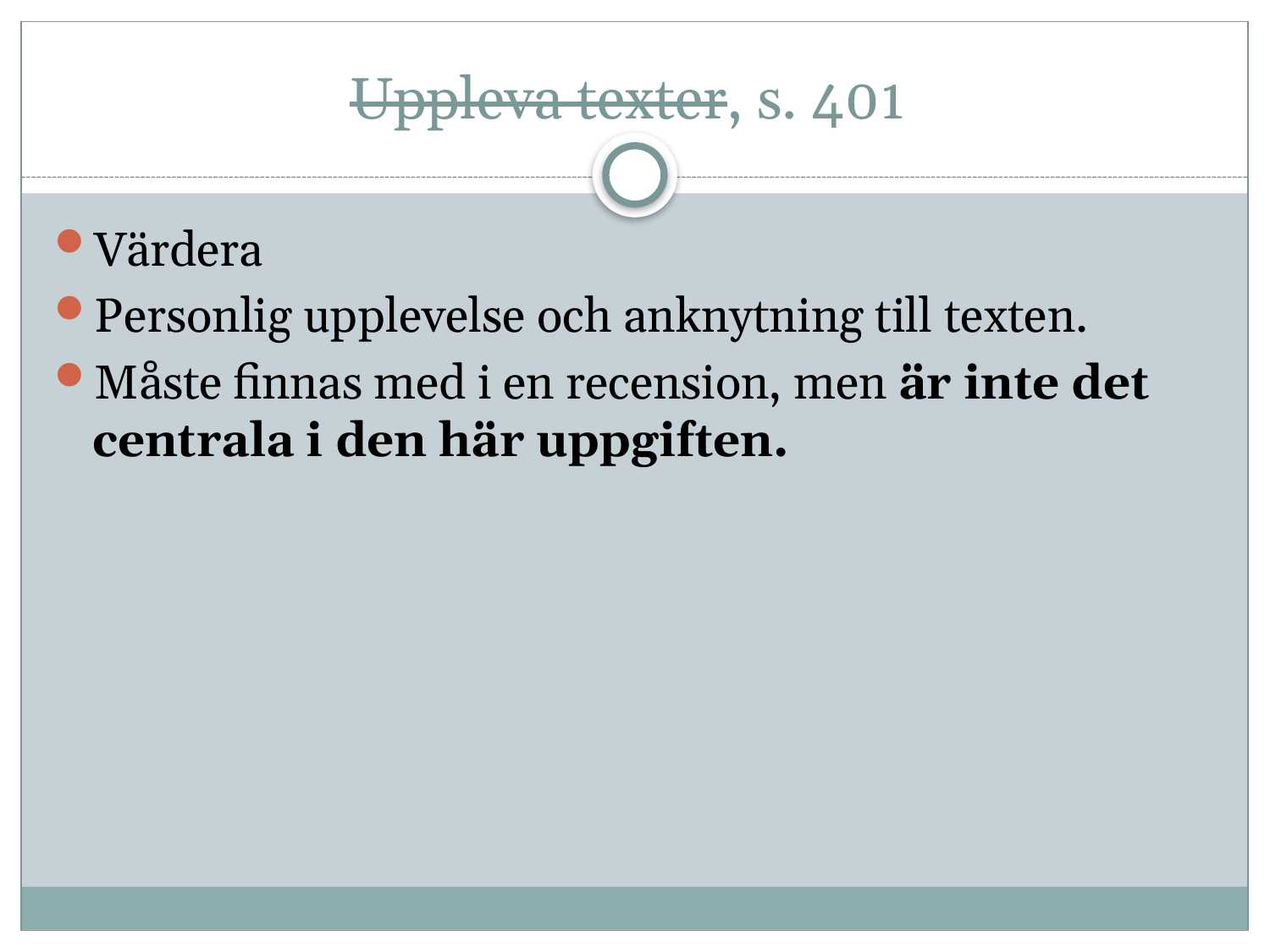

# Uppleva texter, s. 401
Värdera
Personlig upplevelse och anknytning till texten.
Måste finnas med i en recension, men är inte det centrala i den här uppgiften.